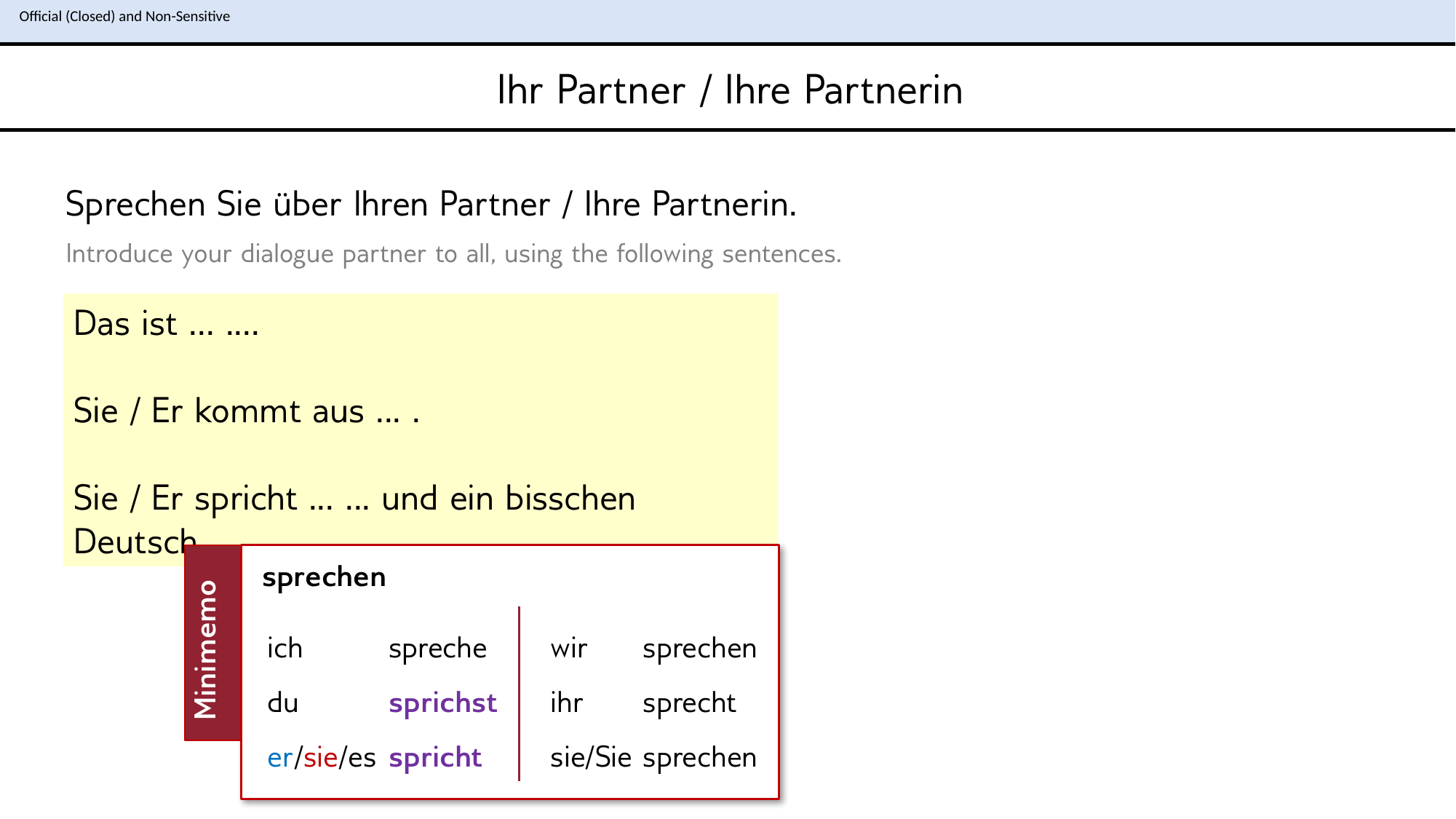

Ihr Partner / Ihre Partnerin

Sprechen Sie über Ihren Partner / Ihre Partnerin.
Introduce your dialogue partner to all, using the following sentences.
Das ist ... ....

Sie / Er kommt aus ... .

Sie / Er spricht ... ... und ein bisschen Deutsch.

Minimemo
sprechen
ich
du
er/sie/es
spreche
sprichst
spricht
wir
ihr
sie/Sie
sprechen
sprecht
sprechen